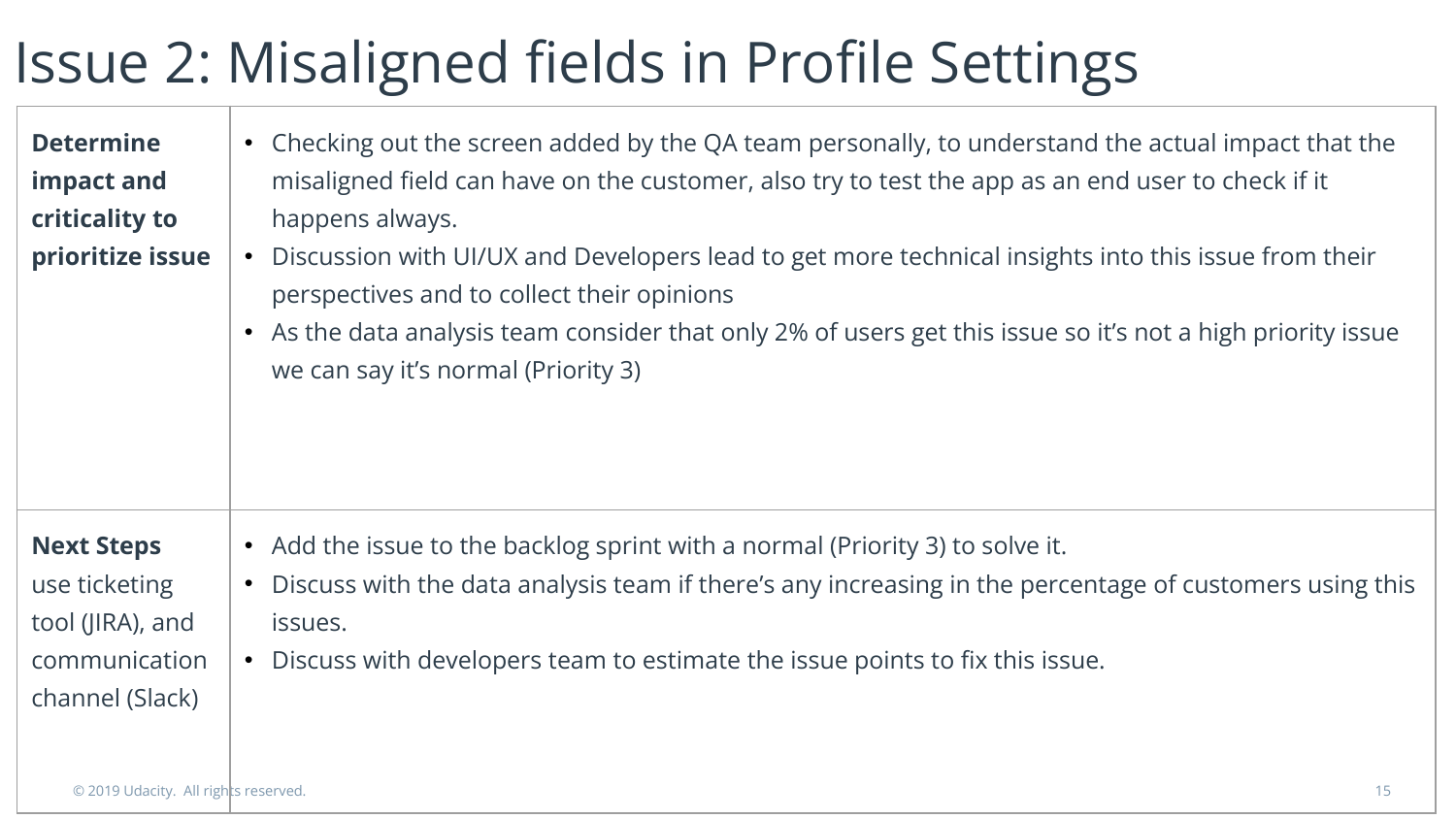

Issue 2: Misaligned fields in Profile Settings
| Determine impact and criticality to prioritize issue | Checking out the screen added by the QA team personally, to understand the actual impact that the misaligned field can have on the customer, also try to test the app as an end user to check if it happens always. Discussion with UI/UX and Developers lead to get more technical insights into this issue from their perspectives and to collect their opinions As the data analysis team consider that only 2% of users get this issue so it’s not a high priority issue we can say it’s normal (Priority 3) |
| --- | --- |
| Next Steps use ticketing tool (JIRA), and communication channel (Slack) | Add the issue to the backlog sprint with a normal (Priority 3) to solve it. Discuss with the data analysis team if there’s any increasing in the percentage of customers using this issues. Discuss with developers team to estimate the issue points to fix this issue. |
© 2019 Udacity.  All rights reserved.
15